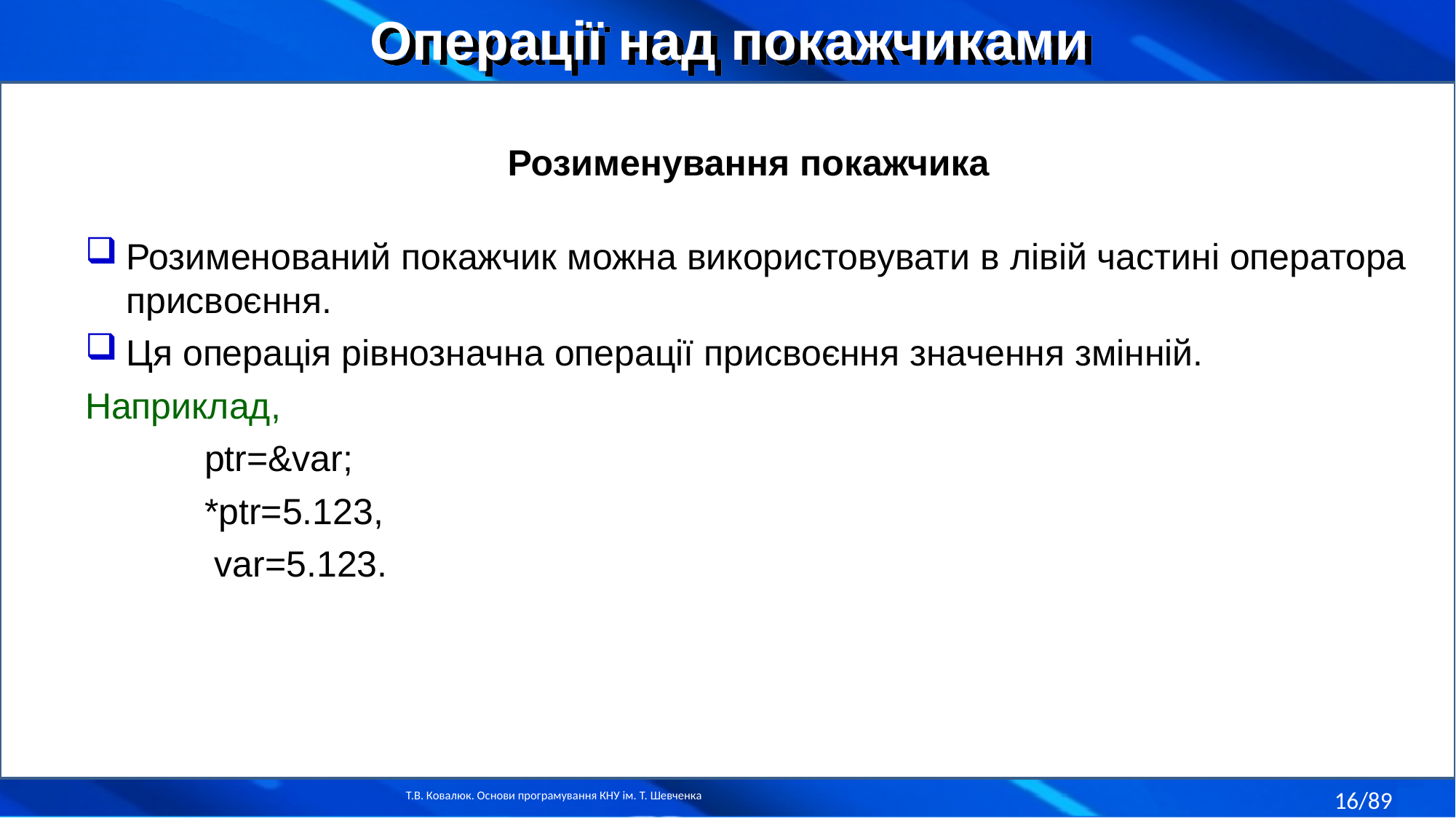

Операції над покажчиками
Розименування покажчика
Розименований покажчик можна використовувати в лівій частині оператора присвоєння.
Ця операція рівнозначна операції присвоєння значення змінній.
Наприклад,
 ptr=&var;
 *ptr=5.123,
  var=5.123.